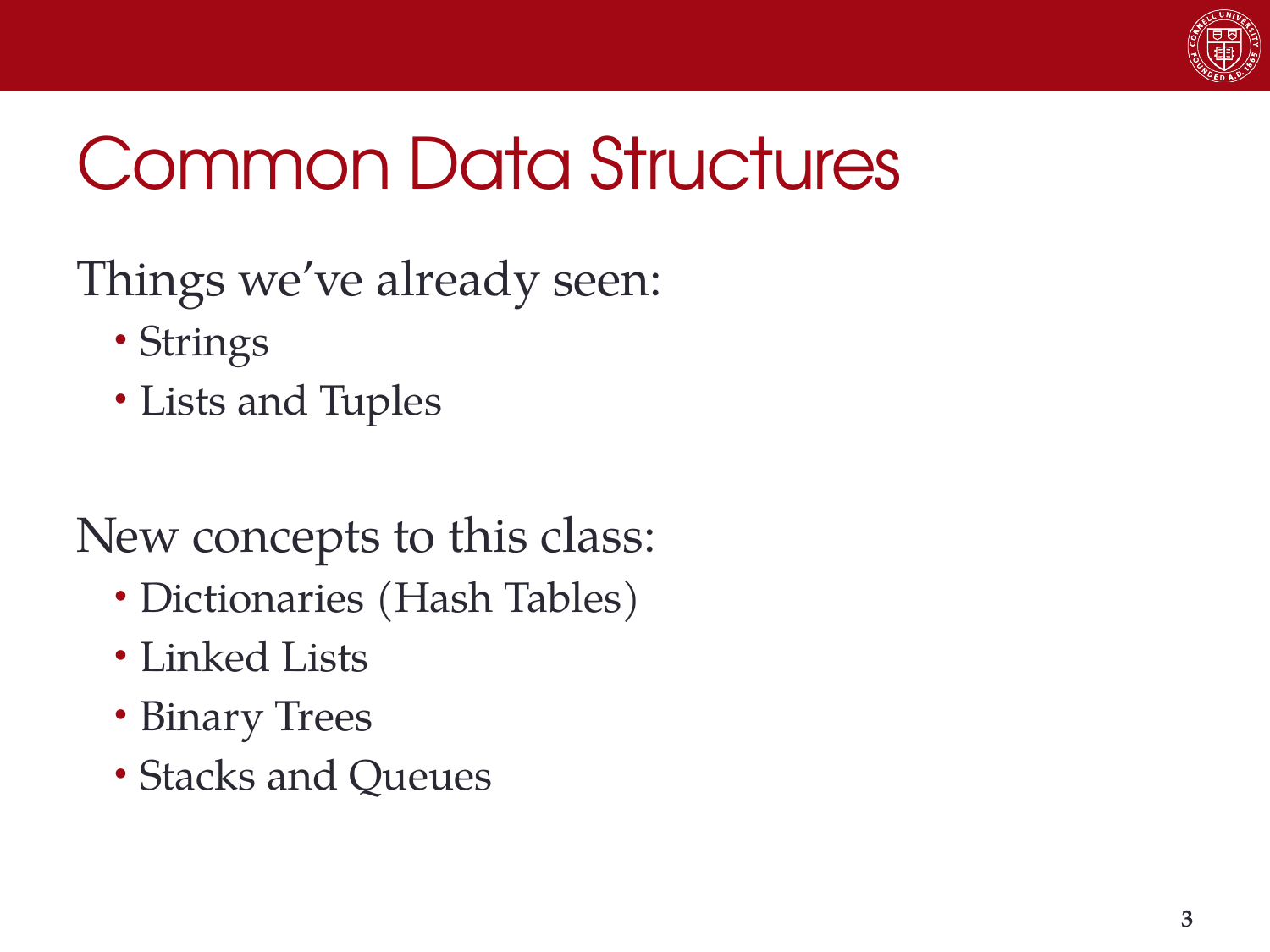

# Common Data Structures
Things we’ve already seen:
Strings
Lists and Tuples

New concepts to this class:
Dictionaries (Hash Tables)
Linked Lists
Binary Trees
Stacks and Queues
3